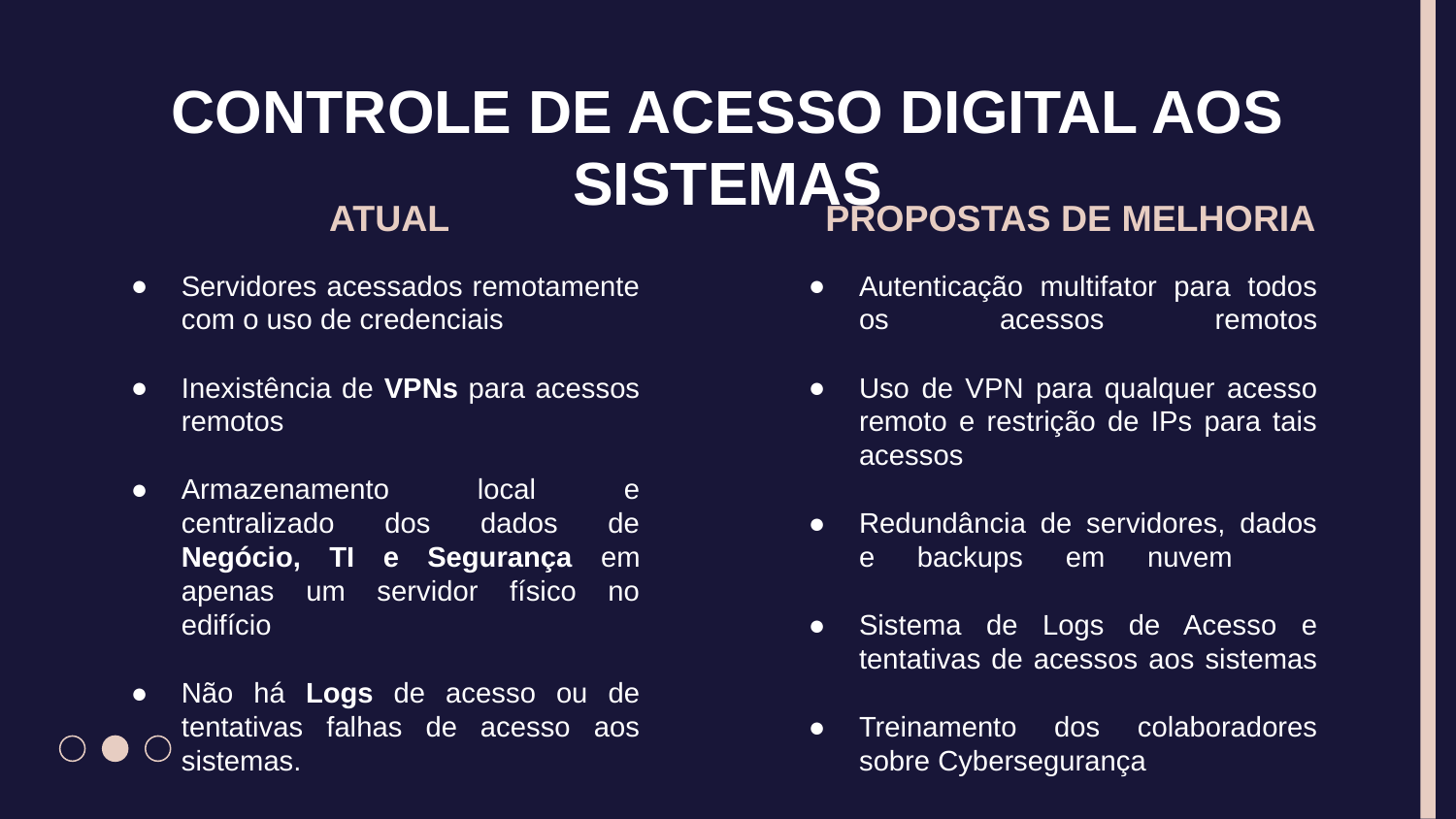

# CONTROLE DE ACESSO DIGITAL AOS SISTEMAS
ATUAL
PROPOSTAS DE MELHORIA
Servidores acessados remotamente com o uso de credenciais

Inexistência de VPNs para acessos remotos
Armazenamento local e centralizado dos dados de Negócio, TI e Segurança em apenas um servidor físico no edifício
Não há Logs de acesso ou de tentativas falhas de acesso aos sistemas.

Autenticação multifator para todos os acessos remotos
Uso de VPN para qualquer acesso remoto e restrição de IPs para tais acessos

Redundância de servidores, dados e backups em nuvem
Sistema de Logs de Acesso e tentativas de acessos aos sistemas
Treinamento dos colaboradores sobre Cybersegurança